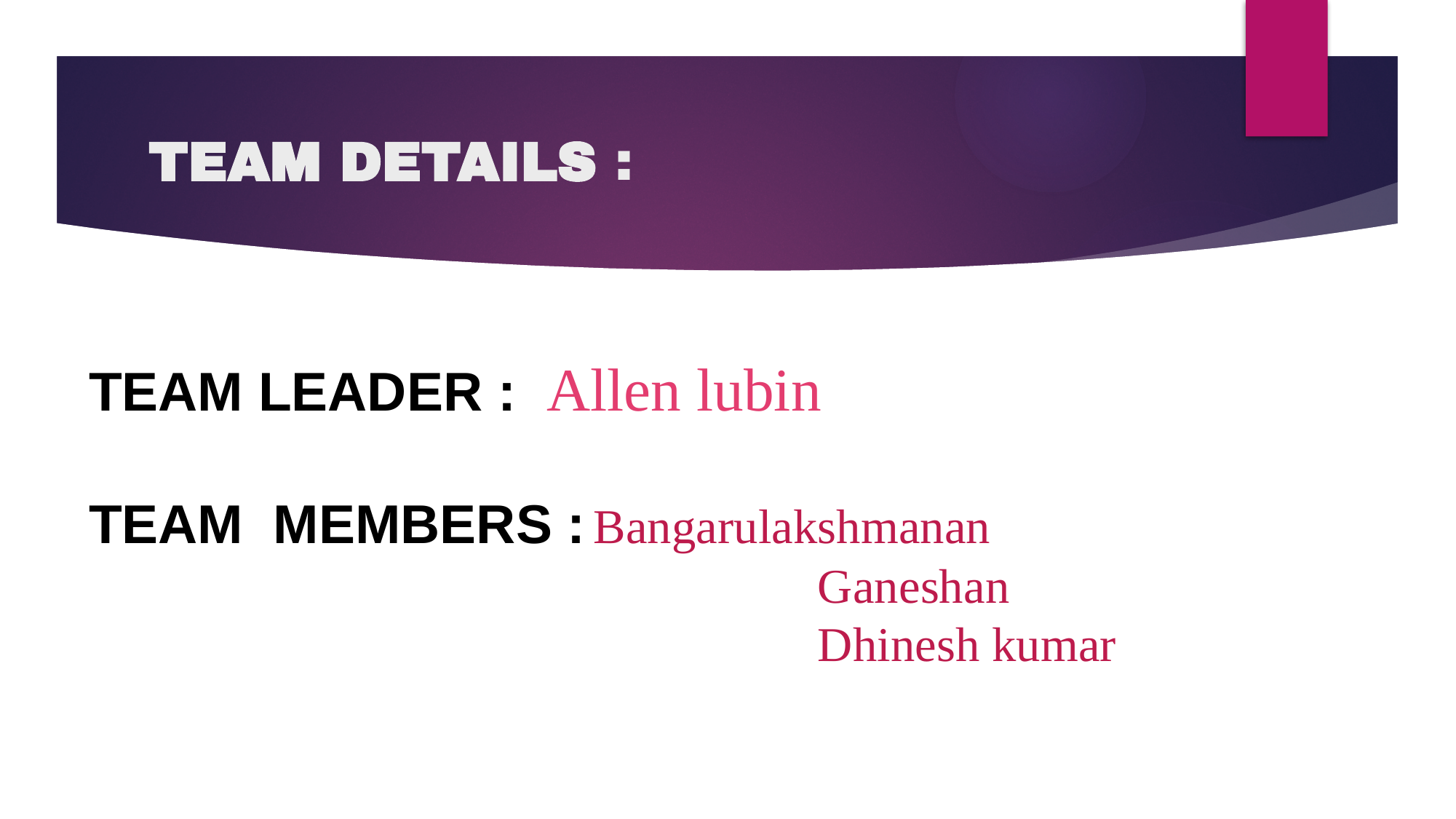

# TEAM DETAILS :

TEAM LEADER :   Allen lubin

TEAM  MEMBERS : Bangarulakshmanan
				                        Ganeshan
				                        Dhinesh kumar